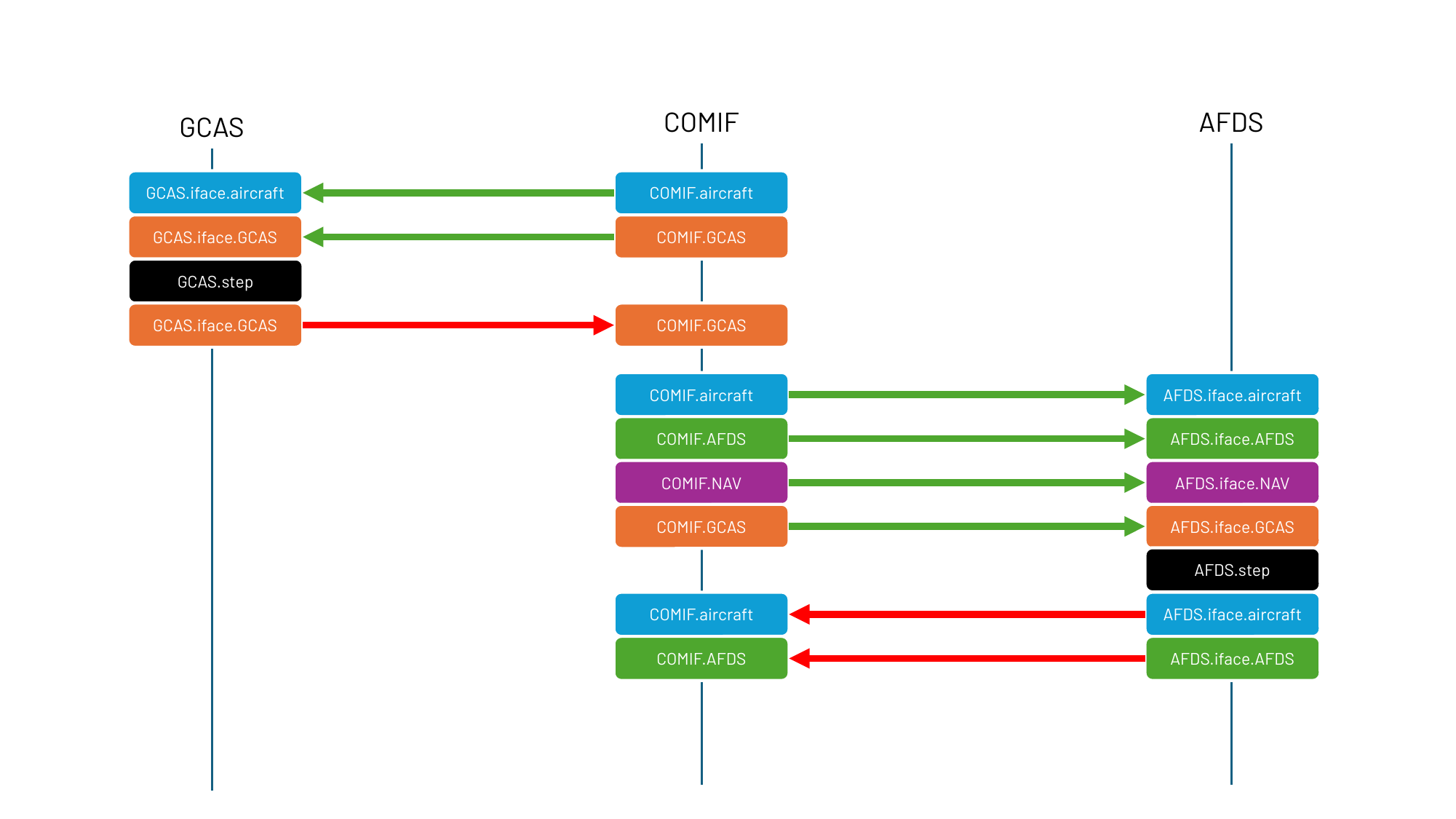

COMIF
AFDS
GCAS
GCAS.iface.aircraft
COMIF.aircraft
GCAS.iface.GCAS
COMIF.GCAS
GCAS.step
COMIF.GCAS
GCAS.iface.GCAS
COMIF.aircraft
AFDS.iface.aircraft
COMIF.AFDS
AFDS.iface.AFDS
COMIF.NAV
AFDS.iface.NAV
COMIF.GCAS
AFDS.iface.GCAS
AFDS.step
COMIF.aircraft
AFDS.iface.aircraft
COMIF.AFDS
AFDS.iface.AFDS